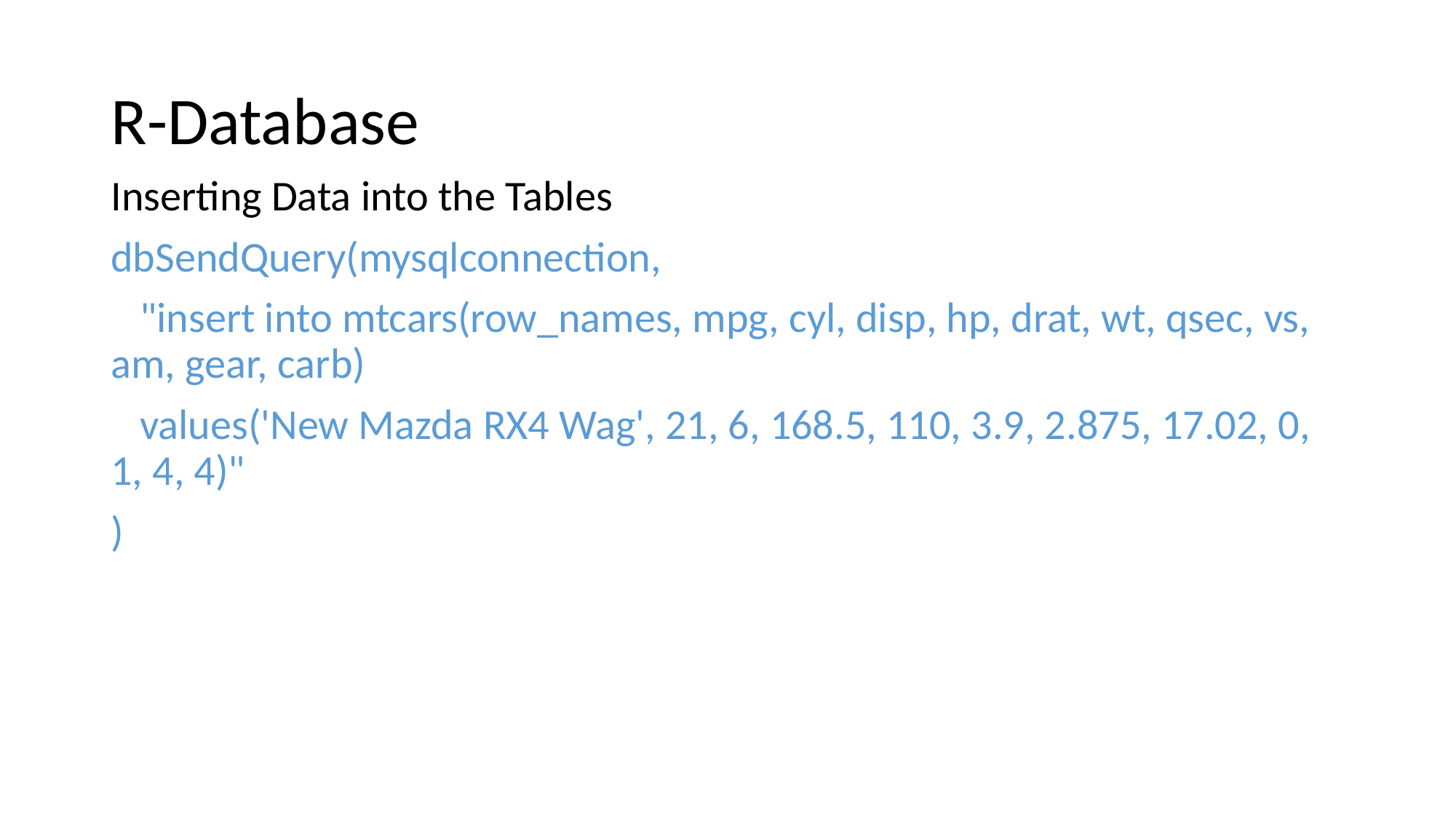

# R-Database
Inserting Data into the Tables
dbSendQuery(mysqlconnection,
   "insert into mtcars(row_names, mpg, cyl, disp, hp, drat, wt, qsec, vs, am, gear, carb)
   values('New Mazda RX4 Wag', 21, 6, 168.5, 110, 3.9, 2.875, 17.02, 0, 1, 4, 4)"
)